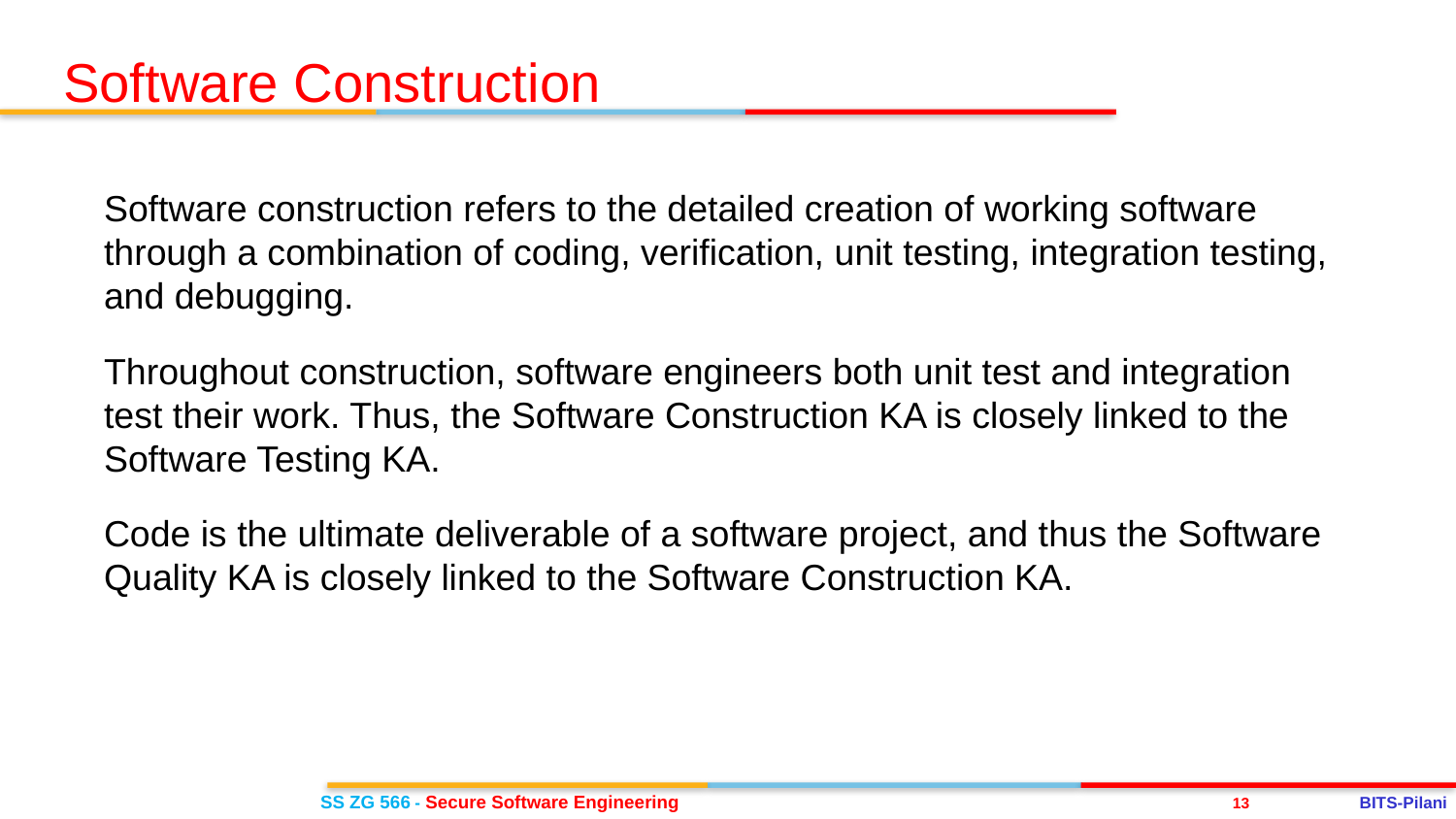

Software Construction
Software construction refers to the detailed creation of working software through a combination of coding, verification, unit testing, integration testing, and debugging.
Throughout construction, software engineers both unit test and integration test their work. Thus, the Software Construction KA is closely linked to the Software Testing KA.
Code is the ultimate deliverable of a software project, and thus the Software Quality KA is closely linked to the Software Construction KA.